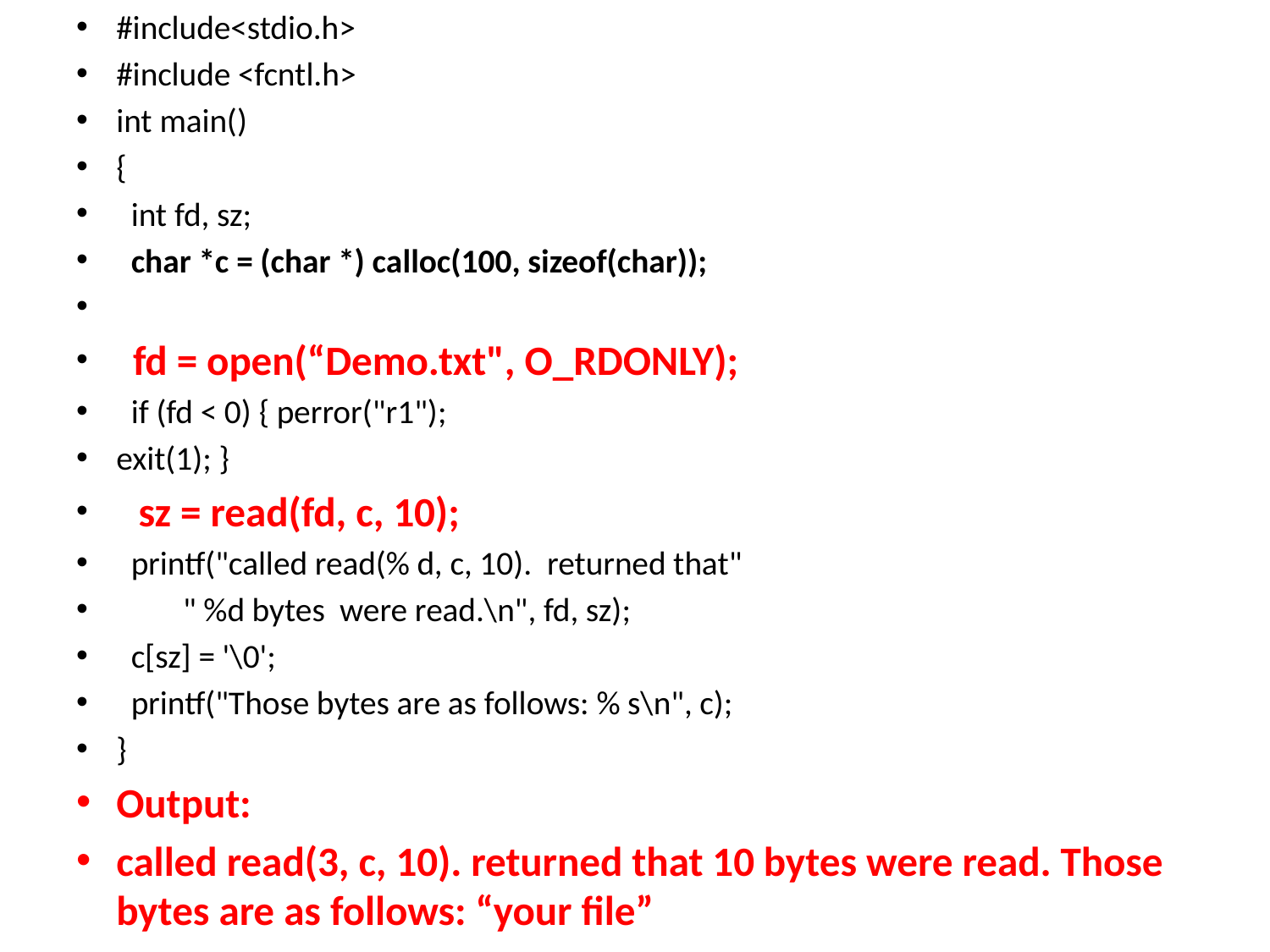

#include<stdio.h>
#include <fcntl.h>
int main()
{
  int fd, sz;
  char *c = (char *) calloc(100, sizeof(char));

  fd = open(“Demo.txt", O_RDONLY);
  if (fd < 0) { perror("r1");
exit(1); }
   sz = read(fd, c, 10);
  printf("called read(% d, c, 10).  returned that"
         " %d bytes  were read.\n", fd, sz);
  c[sz] = '\0';
  printf("Those bytes are as follows: % s\n", c);
}
Output:
called read(3, c, 10). returned that 10 bytes were read. Those bytes are as follows: “your file”